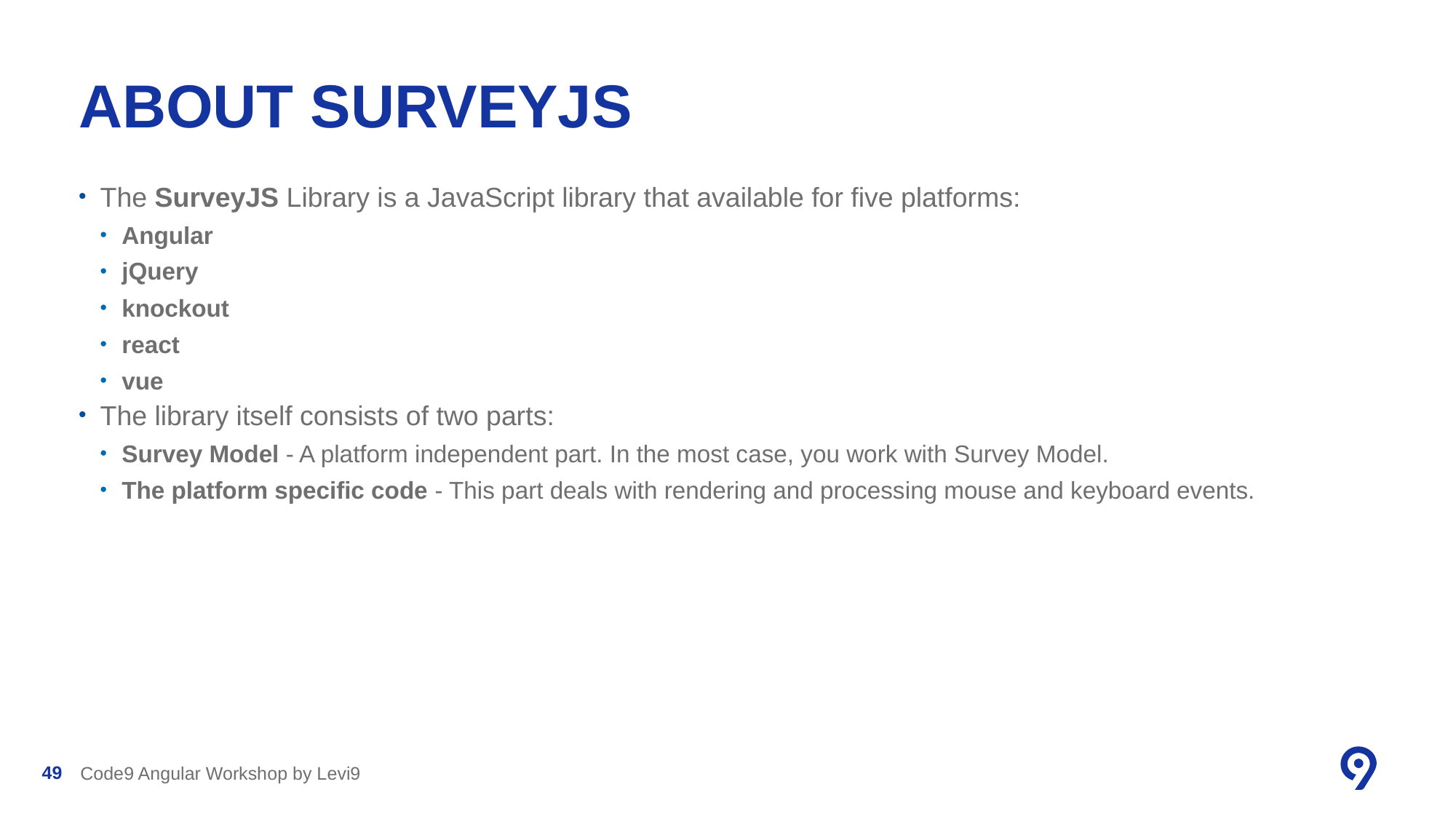

# About surveyjs
The SurveyJS Library is a JavaScript library that available for five platforms:
Angular
jQuery
knockout
react
vue
The library itself consists of two parts:
Survey Model - A platform independent part. In the most case, you work with Survey Model.
The platform specific code - This part deals with rendering and processing mouse and keyboard events.
Code9 Angular Workshop by Levi9
49